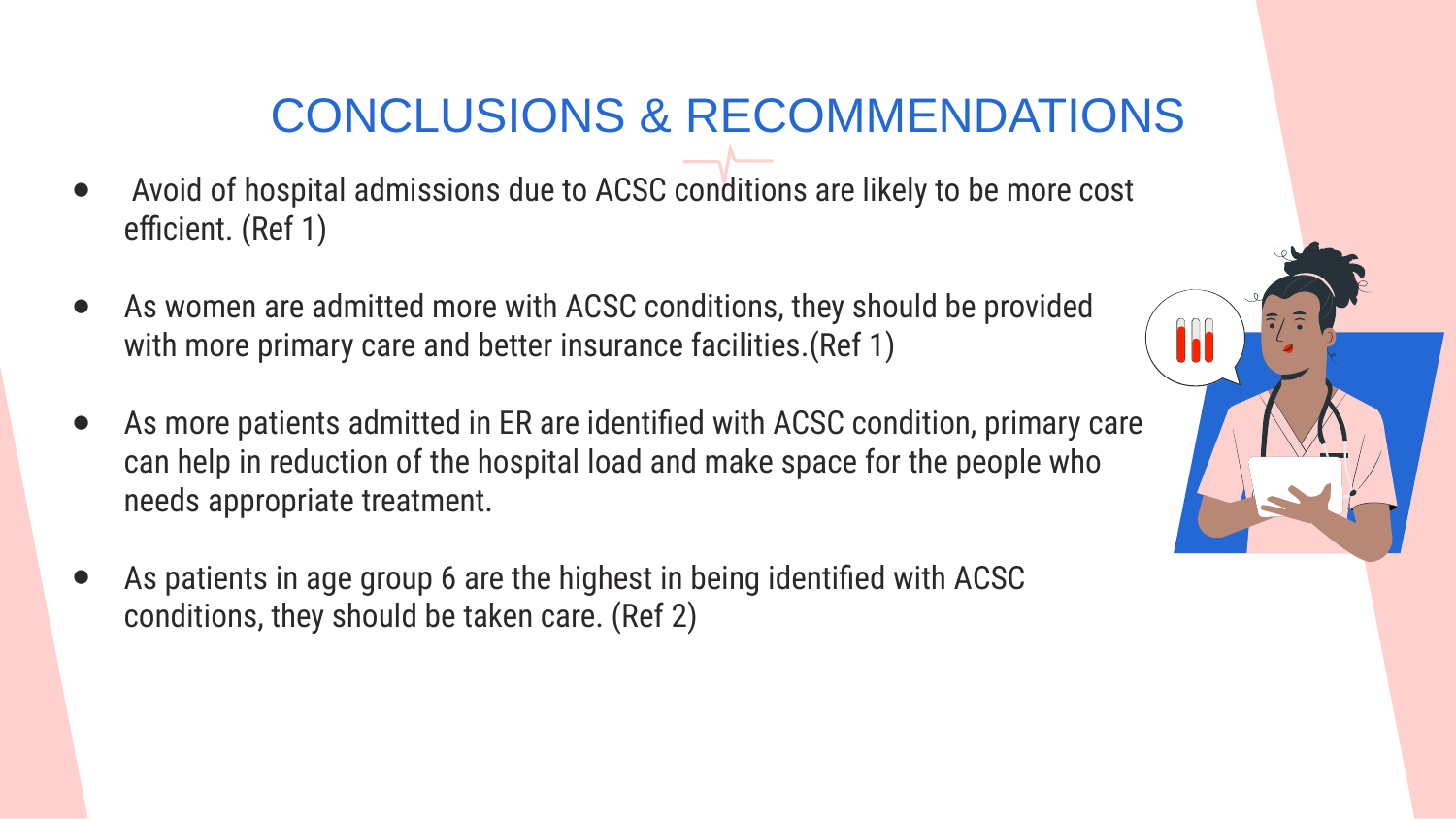

# CONCLUSIONS & RECOMMENDATIONS
 Avoid of hospital admissions due to ACSC conditions are likely to be more cost efficient. (Ref 1)

As women are admitted more with ACSC conditions, they should be provided with more primary care and better insurance facilities.(Ref 1)

As more patients admitted in ER are identified with ACSC condition, primary care can help in reduction of the hospital load and make space for the people who needs appropriate treatment.

As patients in age group 6 are the highest in being identified with ACSC conditions, they should be taken care. (Ref 2)